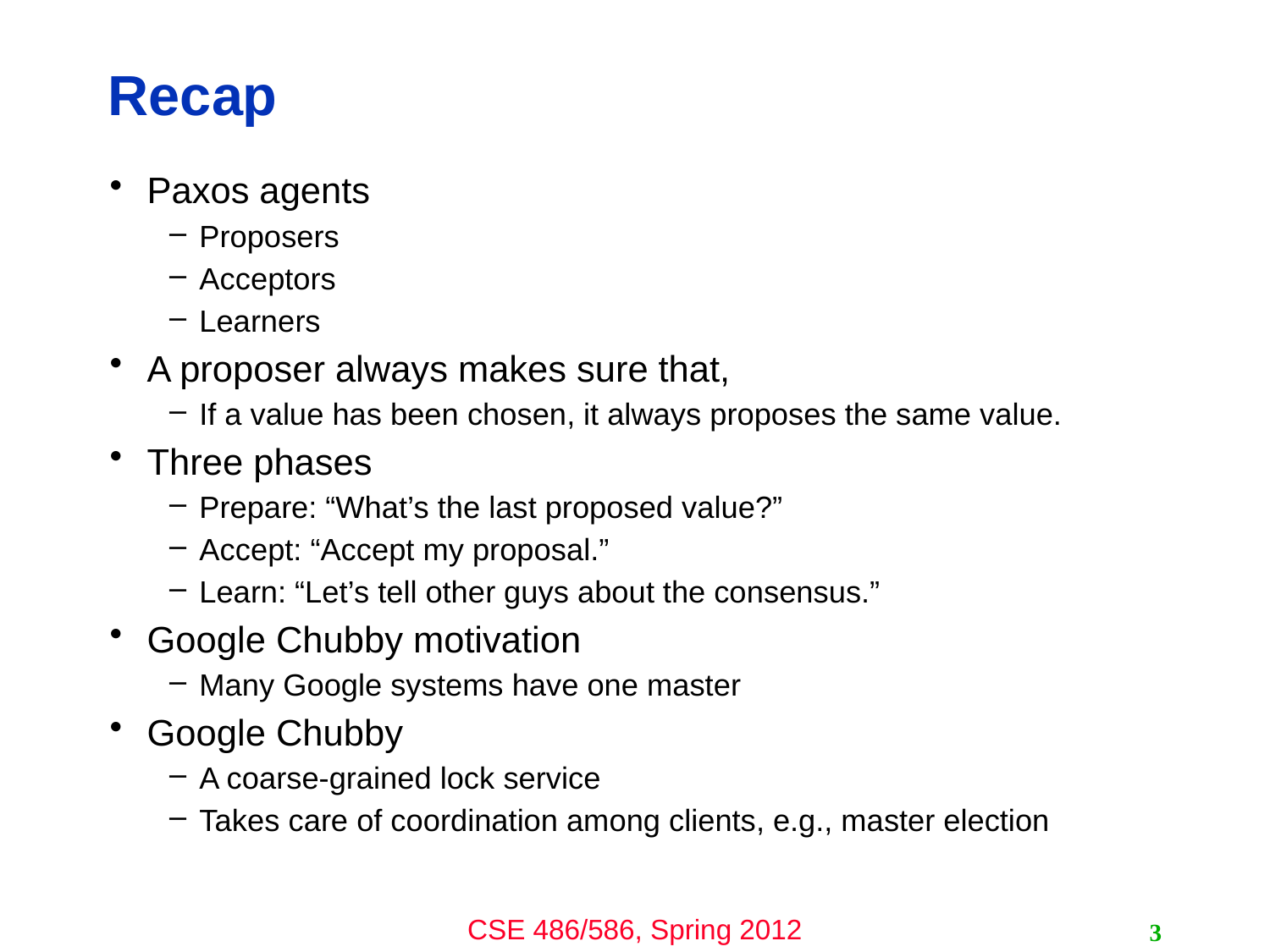

# Recap
Paxos agents
Proposers
Acceptors
Learners
A proposer always makes sure that,
If a value has been chosen, it always proposes the same value.
Three phases
Prepare: “What’s the last proposed value?”
Accept: “Accept my proposal.”
Learn: “Let’s tell other guys about the consensus.”
Google Chubby motivation
Many Google systems have one master
Google Chubby
A coarse-grained lock service
Takes care of coordination among clients, e.g., master election
3